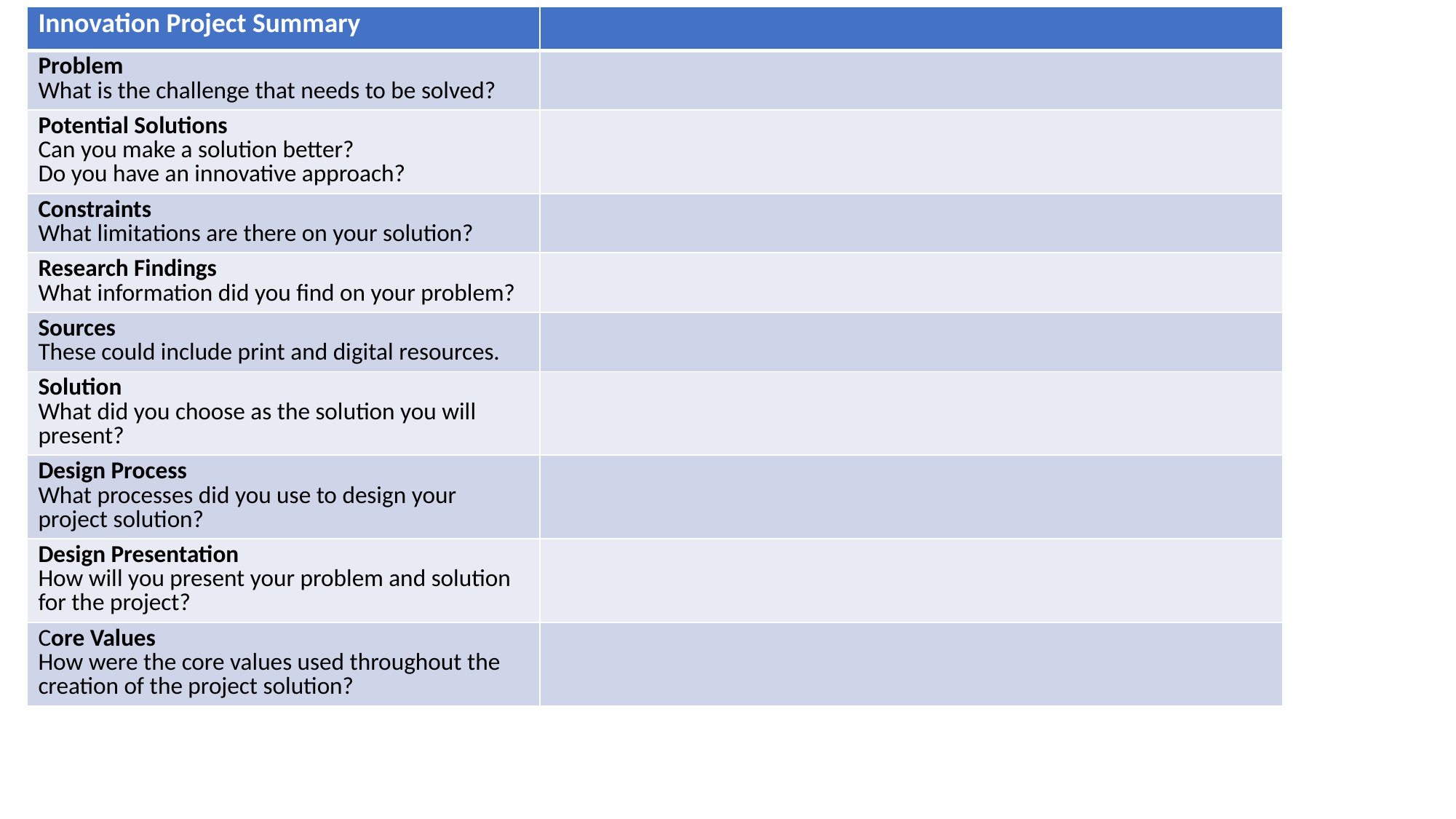

| Innovation Project Summary |  |
| --- | --- |
| Problem What is the challenge that needs to be solved? |  |
| Potential Solutions Can you make a solution better? Do you have an innovative approach? |  |
| Constraints What limitations are there on your solution? |  |
| Research Findings What information did you find on your problem? |  |
| Sources These could include print and digital resources. |  |
| Solution What did you choose as the solution you will present? |  |
| Design Process What processes did you use to design your project solution? |  |
| Design Presentation How will you present your problem and solution for the project? |  |
| Core Values How were the core values used throughout the creation of the project solution? |  |
# Robot Design Summary